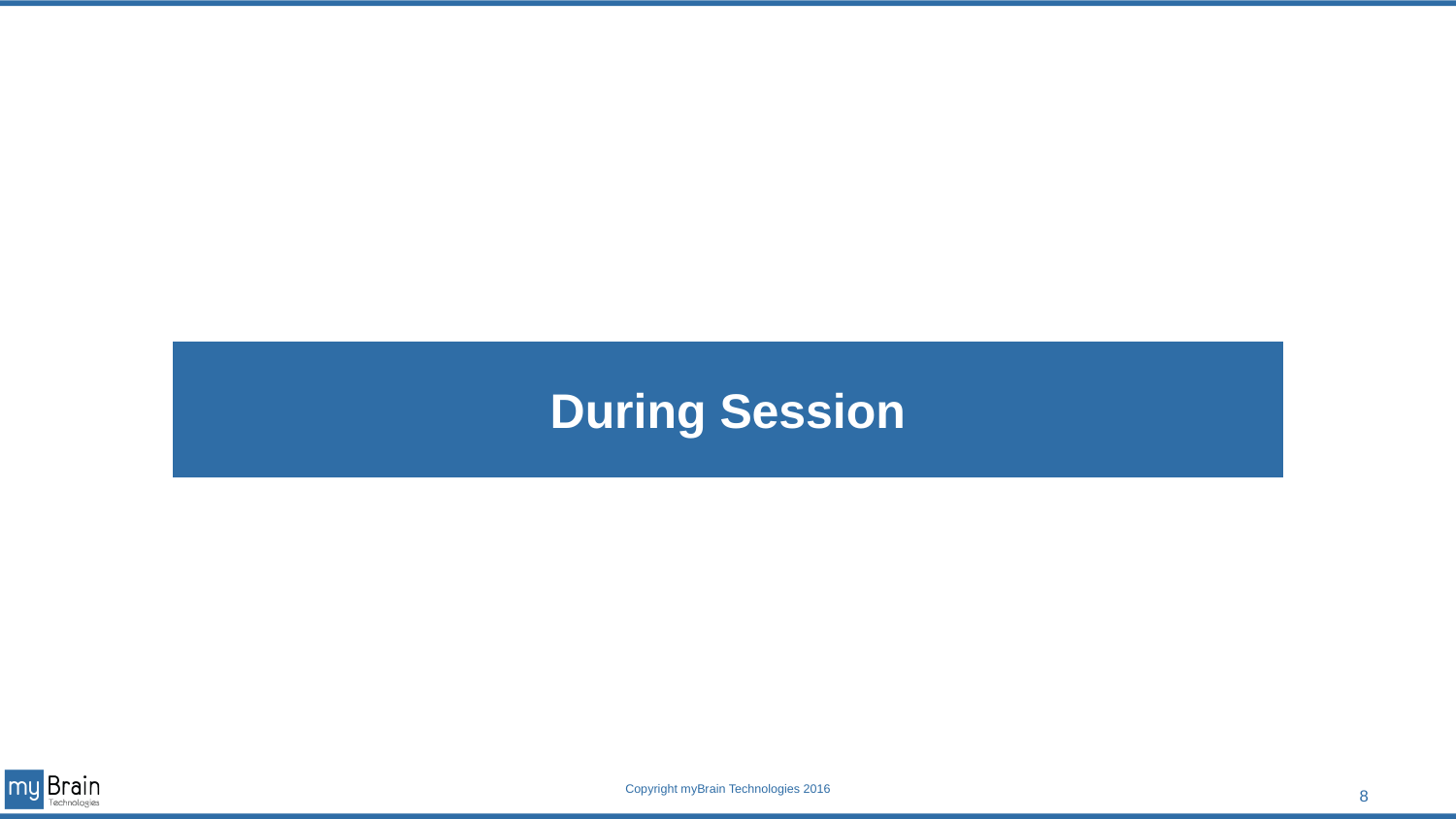

# During Session
8
Copyright myBrain Technologies 2016